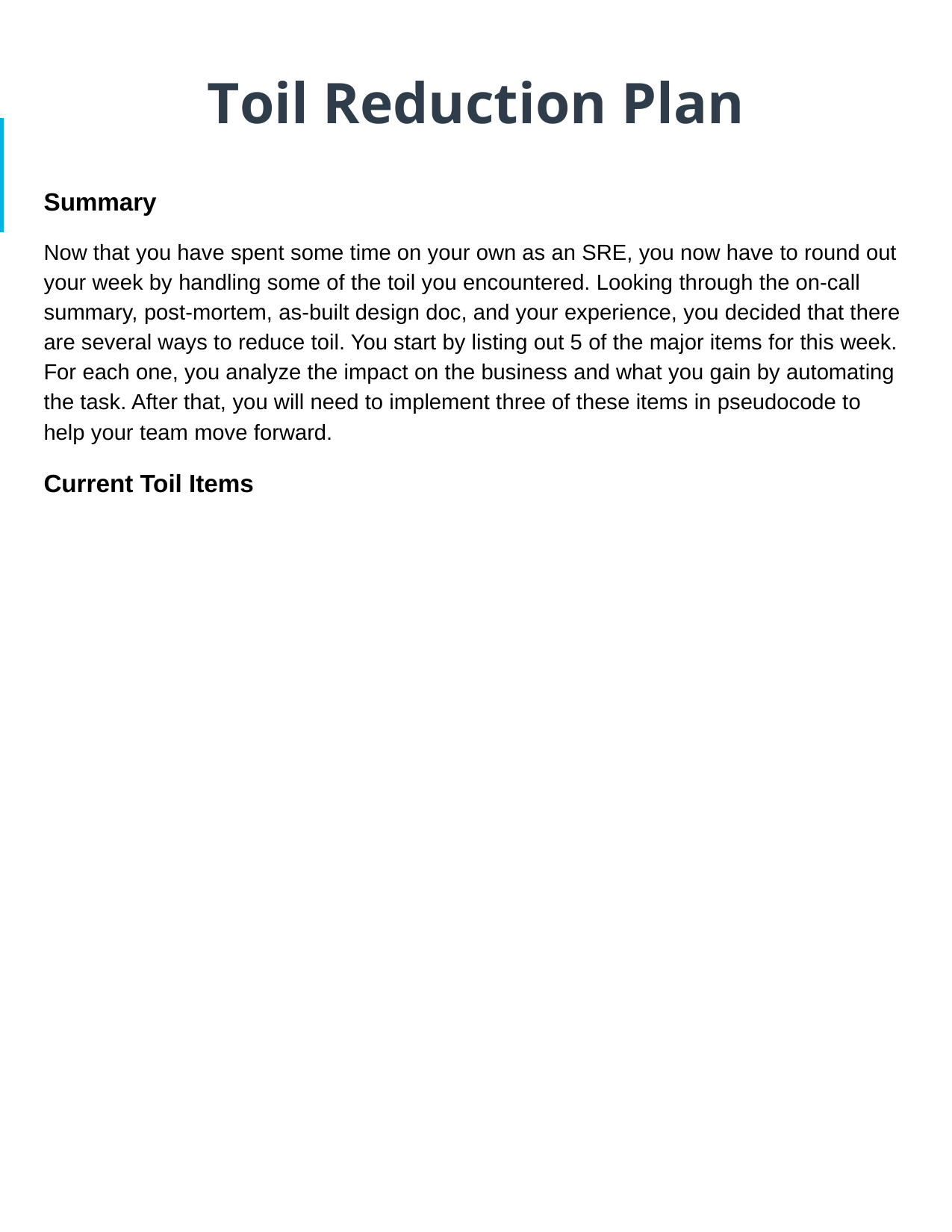

# Toil Reduction Plan
Summary
Now that you have spent some time on your own as an SRE, you now have to round out your week by handling some of the toil you encountered. Looking through the on-call summary, post-mortem, as-built design doc, and your experience, you decided that there are several ways to reduce toil. You start by listing out 5 of the major items for this week. For each one, you analyze the impact on the business and what you gain by automating the task. After that, you will need to implement three of these items in pseudocode to help your team move forward.
Current Toil Items